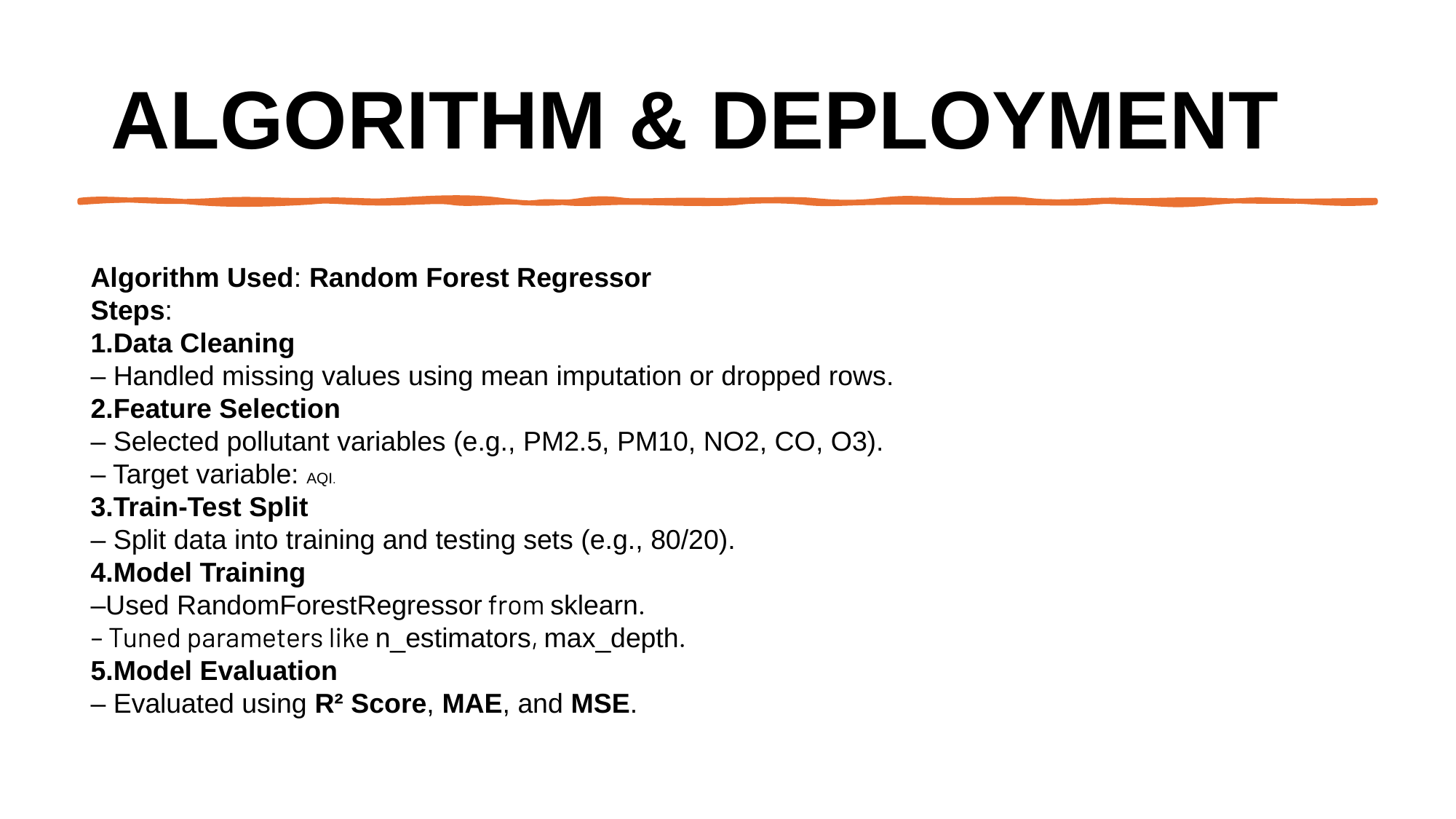

# Algorithm & Deployment

Algorithm Used: Random Forest Regressor
Steps:
Data Cleaning
– Handled missing values using mean imputation or dropped rows.
Feature Selection
– Selected pollutant variables (e.g., PM2.5, PM10, NO2, CO, O3).
– Target variable: AQI.
Train-Test Split
– Split data into training and testing sets (e.g., 80/20).
Model Training
–Used RandomForestRegressor from sklearn.
– Tuned parameters like n_estimators, max_depth.
Model Evaluation
– Evaluated using R² Score, MAE, and MSE.